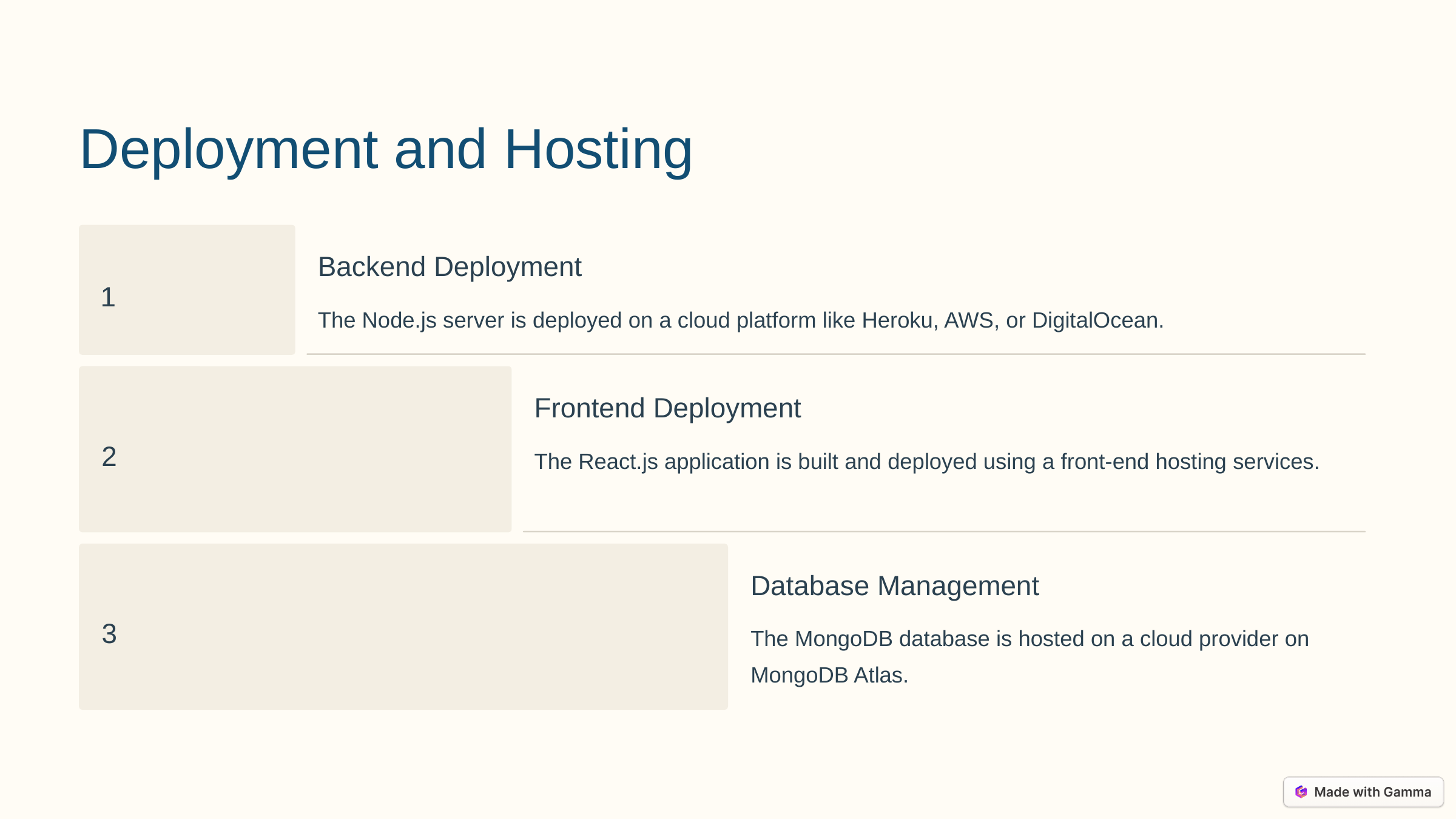

Deployment and Hosting

Backend Deployment
1
The Node.js server is deployed on a cloud platform like Heroku, AWS, or DigitalOcean.

Frontend Deployment
2
The React.js application is built and deployed using a front-end hosting services.

Database Management
3
The MongoDB database is hosted on a cloud provider on MongoDB Atlas.